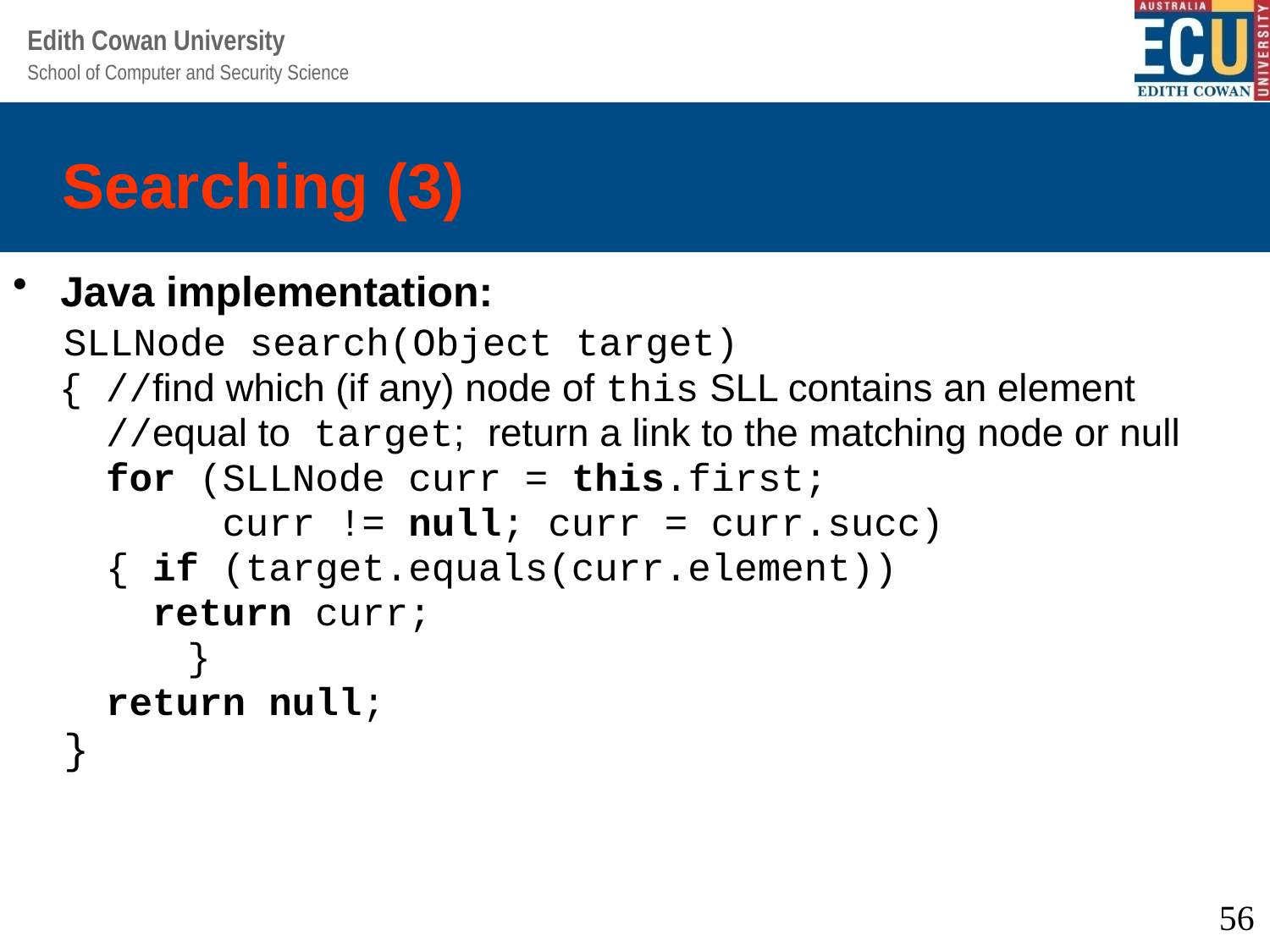

# Searching (3)
Java implementation:
  SLLNode search(Object target)
  { //find which (if any) node of this SLL contains an element
    //equal to target; return a link to the matching node or null
    for (SLLNode curr = this.first;
         curr != null; curr = curr.succ)
    { if (target.equals(curr.element))
      return curr;
    	}
    return null;
  }
56